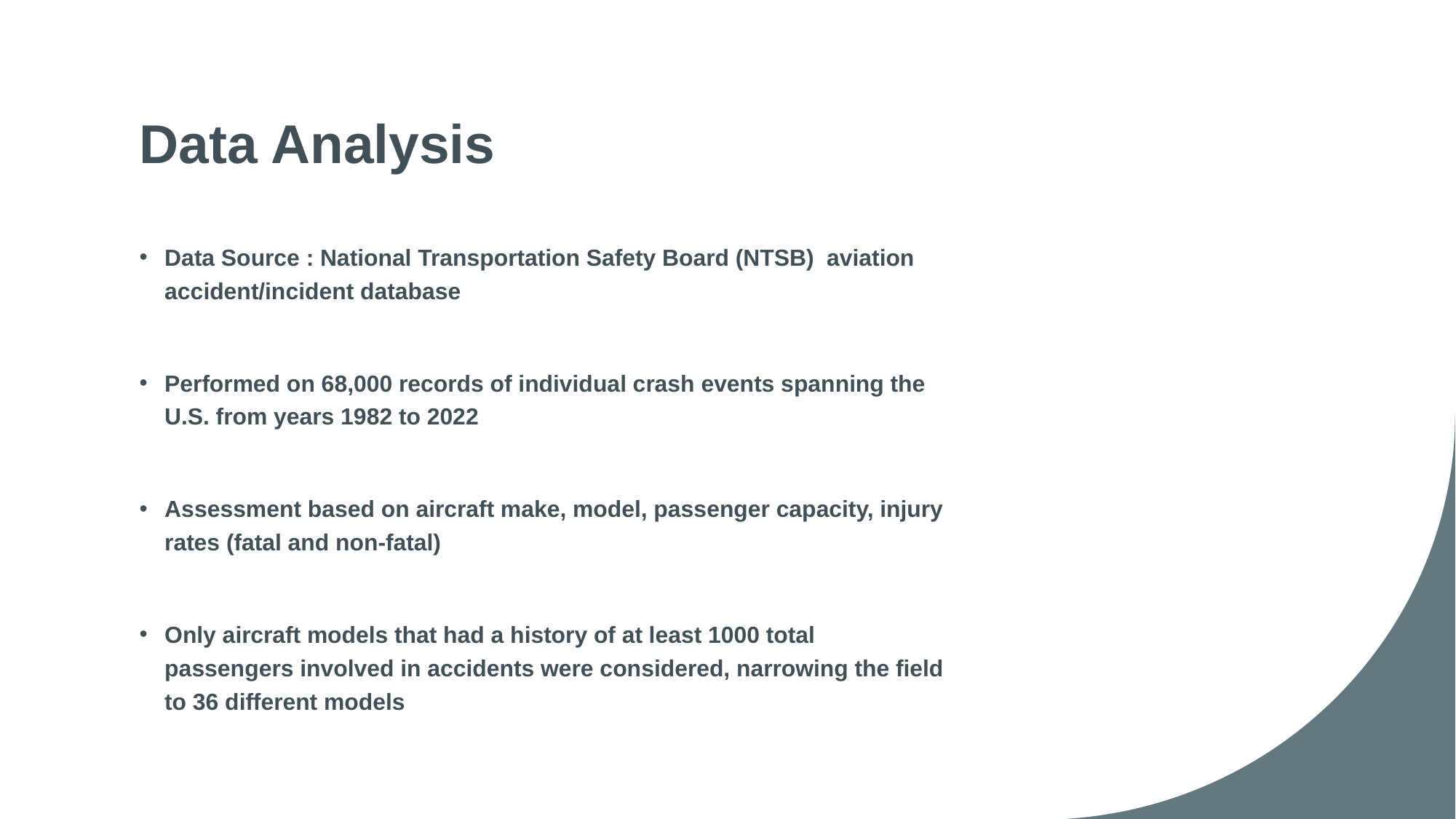

# Data Analysis
Data Source : National Transportation Safety Board (NTSB)  aviation accident/incident database

Performed on 68,000 records of individual crash events spanning the U.S. from years 1982 to 2022

Assessment based on aircraft make, model, passenger capacity, injury rates (fatal and non-fatal)

Only aircraft models that had a history of at least 1000 total passengers involved in accidents were considered, narrowing the field to 36 different models